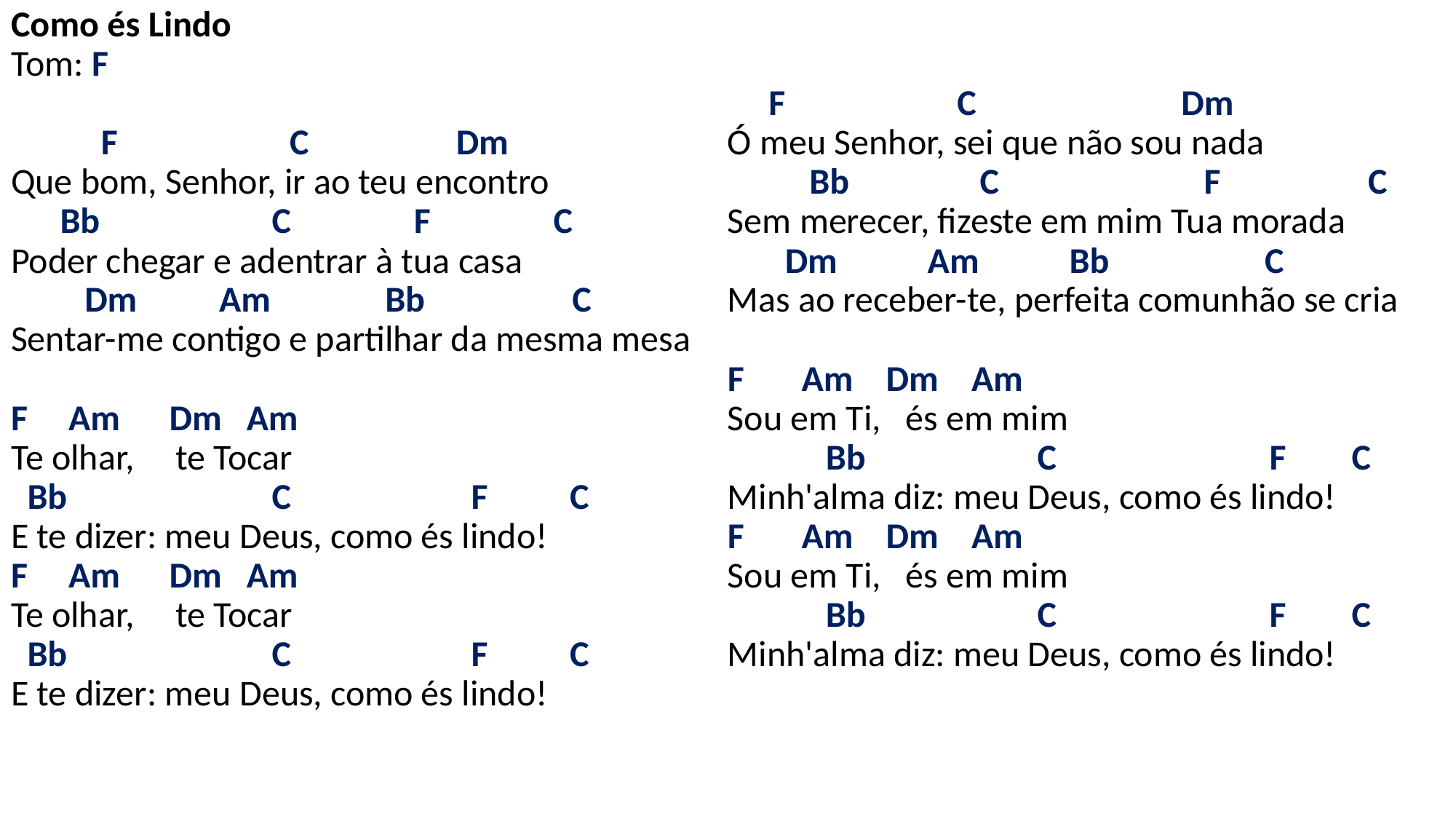

# Como és Lindo Tom: F F                     C                  Dm Que bom, Senhor, ir ao teu encontro Bb                     C               F               C Poder chegar e adentrar à tua casa Dm          Am              Bb                  C Sentar-me contigo e partilhar da mesma mesa   F     Am      Dm   Am Te olhar,     te Tocar Bb                         C                      F          C E te dizer: meu Deus, como és lindo! F     Am      Dm   Am Te olhar,     te Tocar Bb                         C                      F          C E te dizer: meu Deus, como és lindo!   F                     C                         Dm Ó meu Senhor, sei que não sou nada Bb                C                         F                  C Sem merecer, fizeste em mim Tua morada Dm           Am           Bb                   C Mas ao receber-te, perfeita comunhão se cria   F       Am    Dm    Am Sou em Ti,   és em mim Bb                     C                          F        C Minh'alma diz: meu Deus, como és lindo! F       Am    Dm    Am Sou em Ti,   és em mim Bb                     C                          F        C Minh'alma diz: meu Deus, como és lindo!